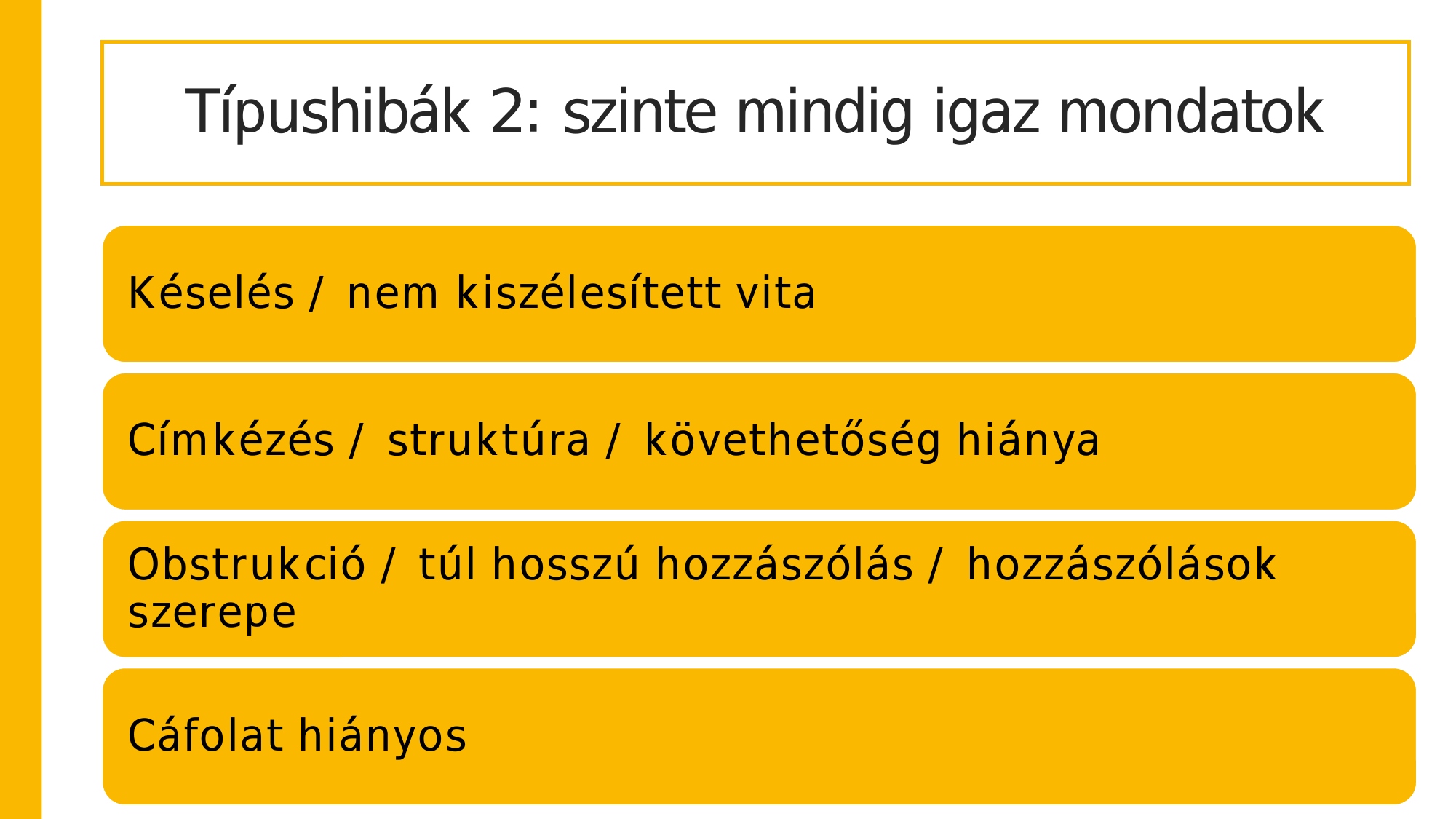

# Típushibák 2: szinte mindig igaz mondatok
Késelés / nem kiszélesített vita
Címkézés / struktúra / követhetőség hiánya
Obstrukció / túl hosszú hozzászólás / hozzászólások szerepe
Cáfolat hiányos